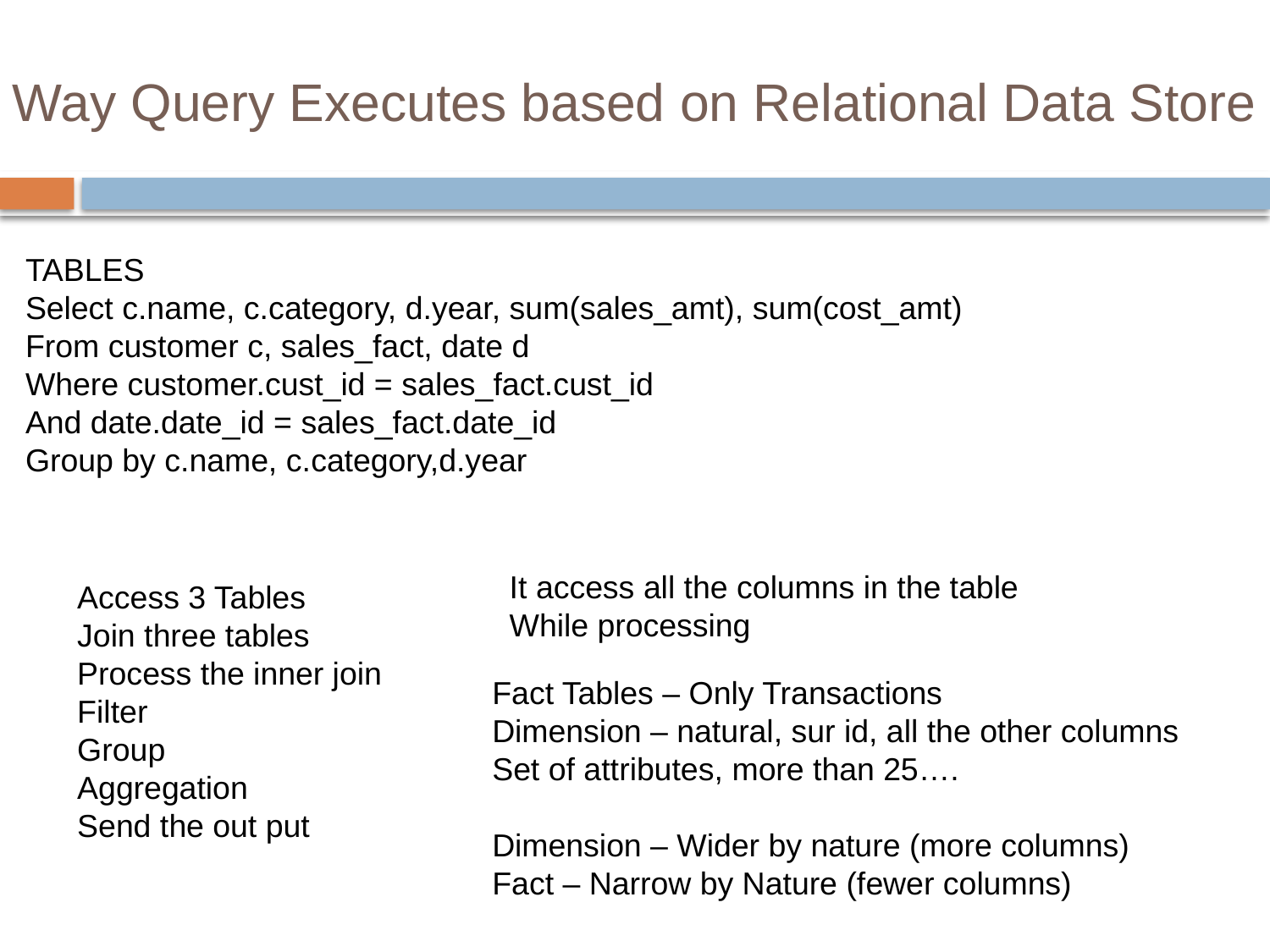

# Way Query Executes based on Relational Data Store
TABLES
Select c.name, c.category, d.year, sum(sales_amt), sum(cost_amt)
From customer c, sales_fact, date d
Where customer.cust_id = sales_fact.cust_id
And date.date_id = sales_fact.date_id
Group by c.name, c.category,d.year
It access all the columns in the table
While processing
Access 3 Tables
Join three tables
Process the inner join
Filter
Group
Aggregation
Send the out put
Fact Tables – Only Transactions
Dimension – natural, sur id, all the other columns
Set of attributes, more than 25….

Dimension – Wider by nature (more columns)
Fact – Narrow by Nature (fewer columns)